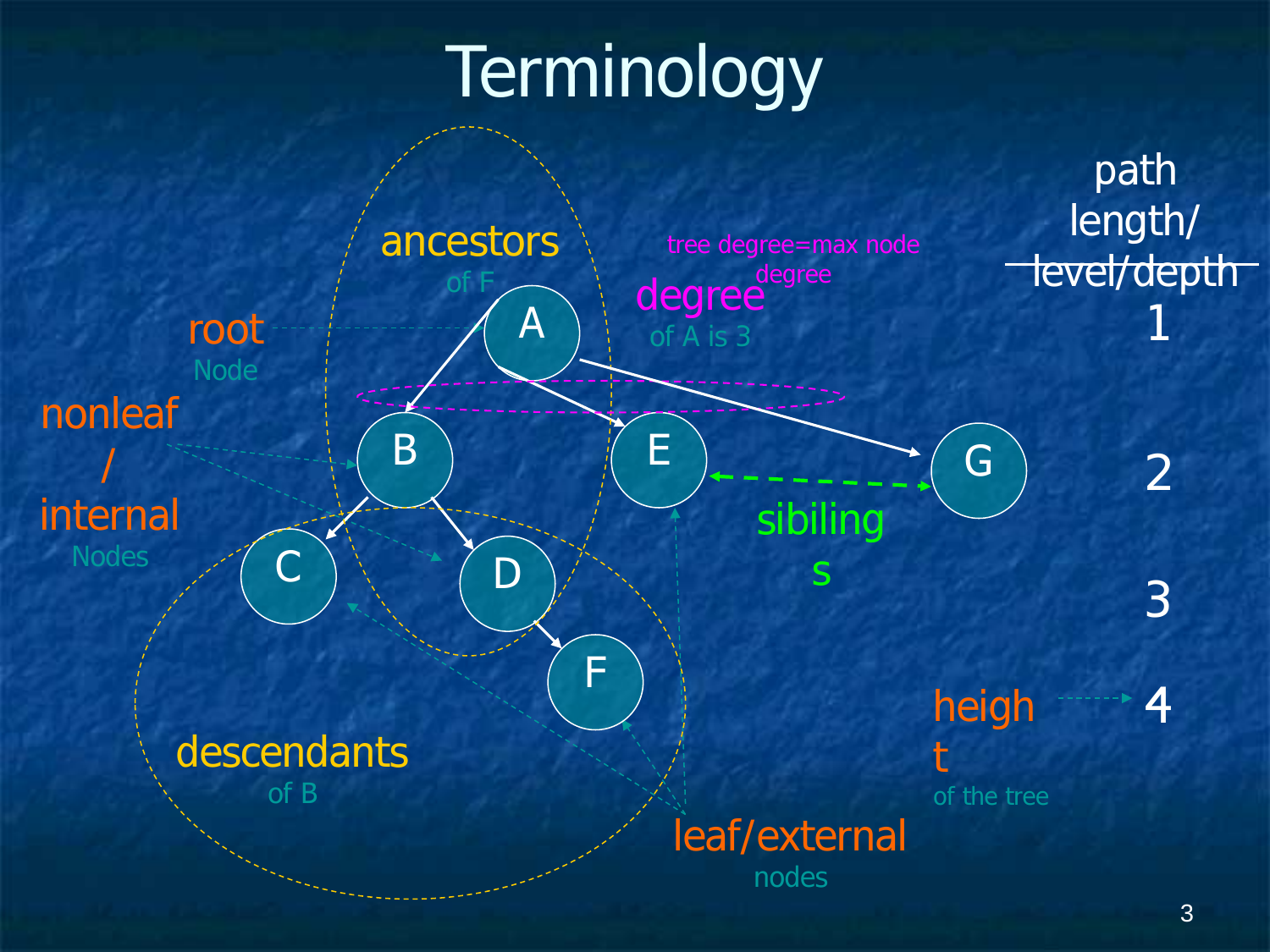

# Terminology

path length/
level/depth
ancestors
of F
tree degree=max node degree
degree
of A is 3
1
A
root
Node
nonleaf/
internal
Nodes

B
E
G
2
sibilings

C
D
3
F
4
height
of the tree
descendants
of B
leaf/external
nodes
3